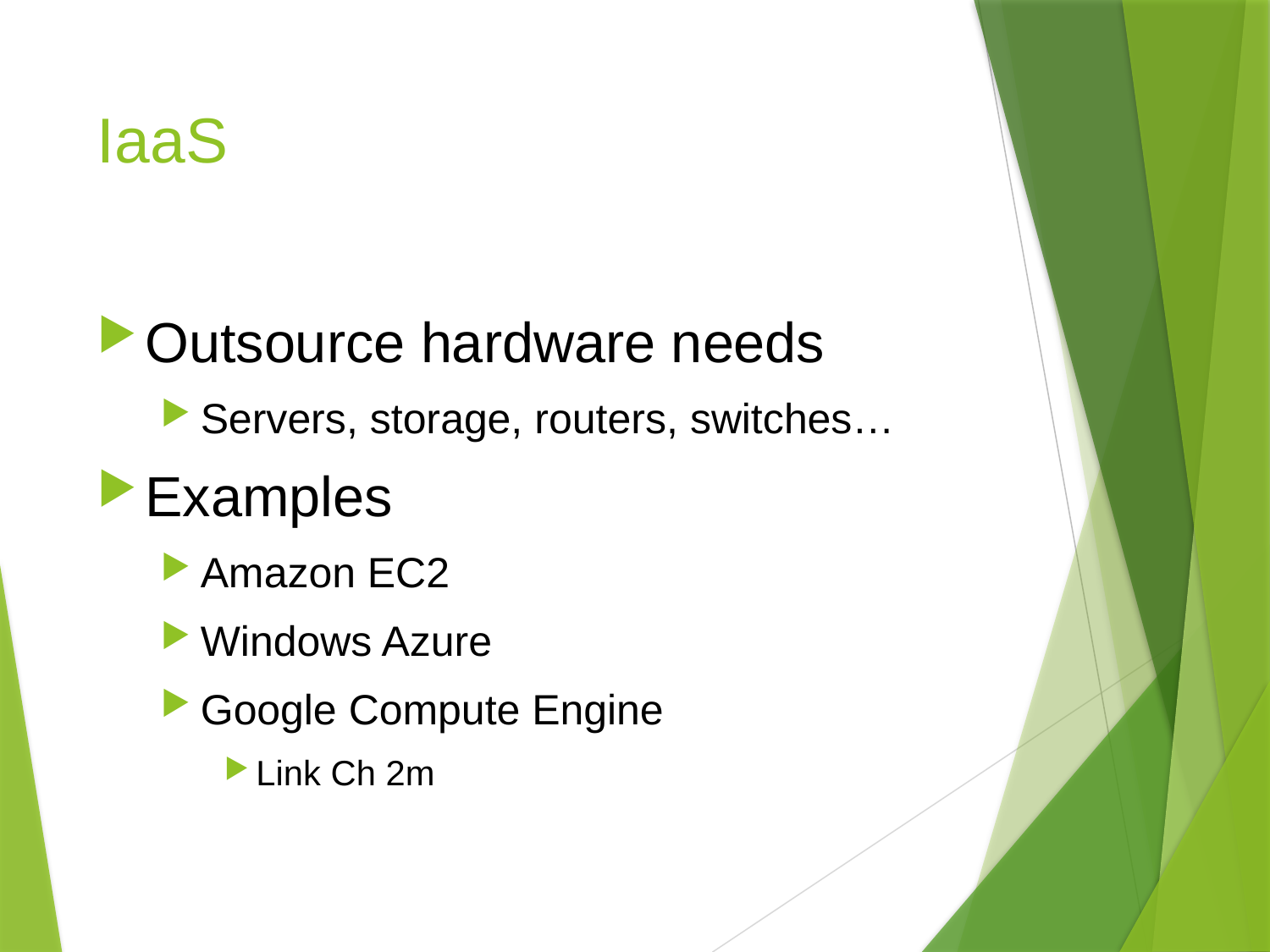

# IaaS
Outsource hardware needs
Servers, storage, routers, switches…
Examples
Amazon EC2
Windows Azure
Google Compute Engine
Link Ch 2m